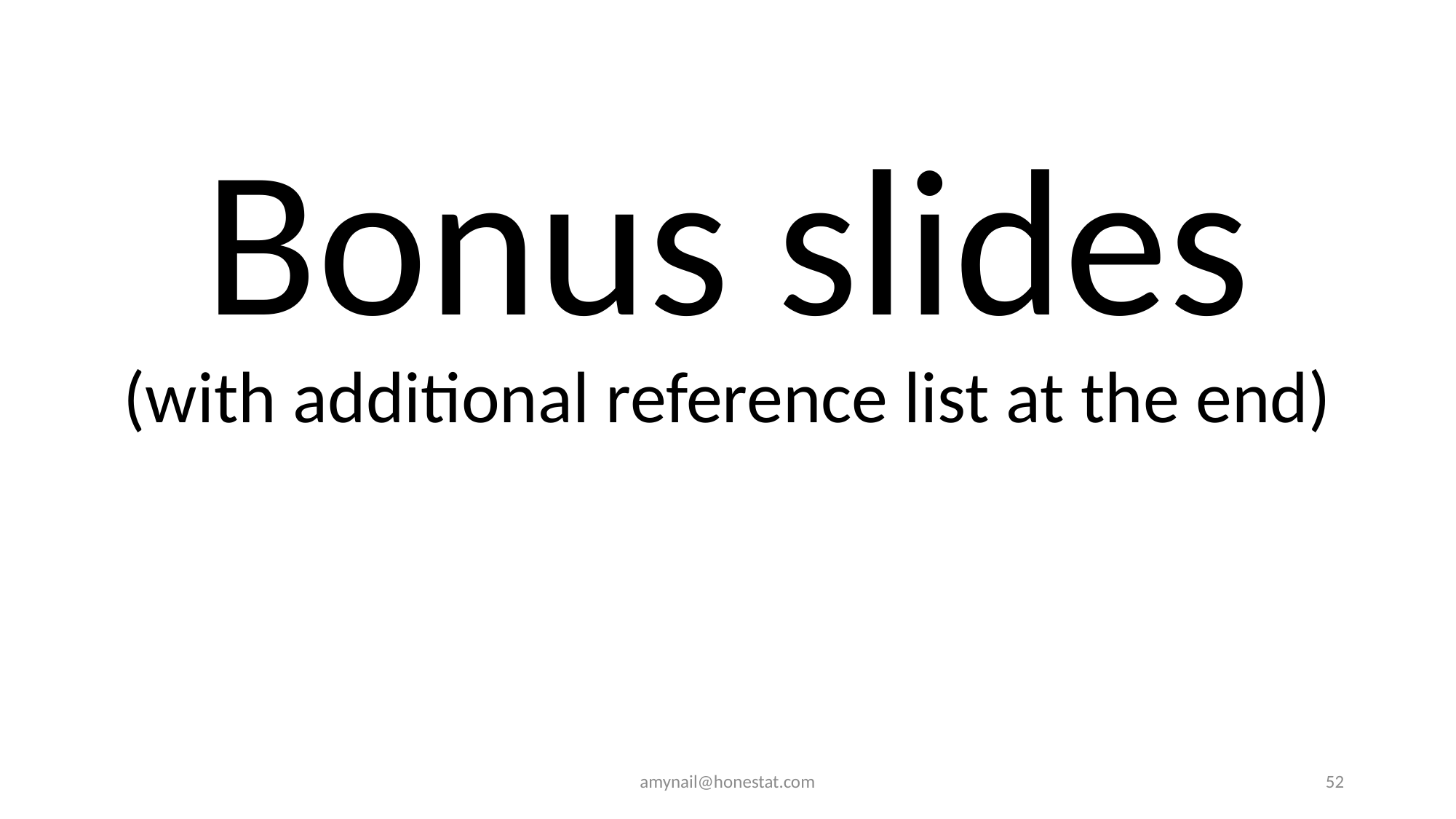

# Bonus slides (with additional reference list at the end)
amynail@honestat.com
52